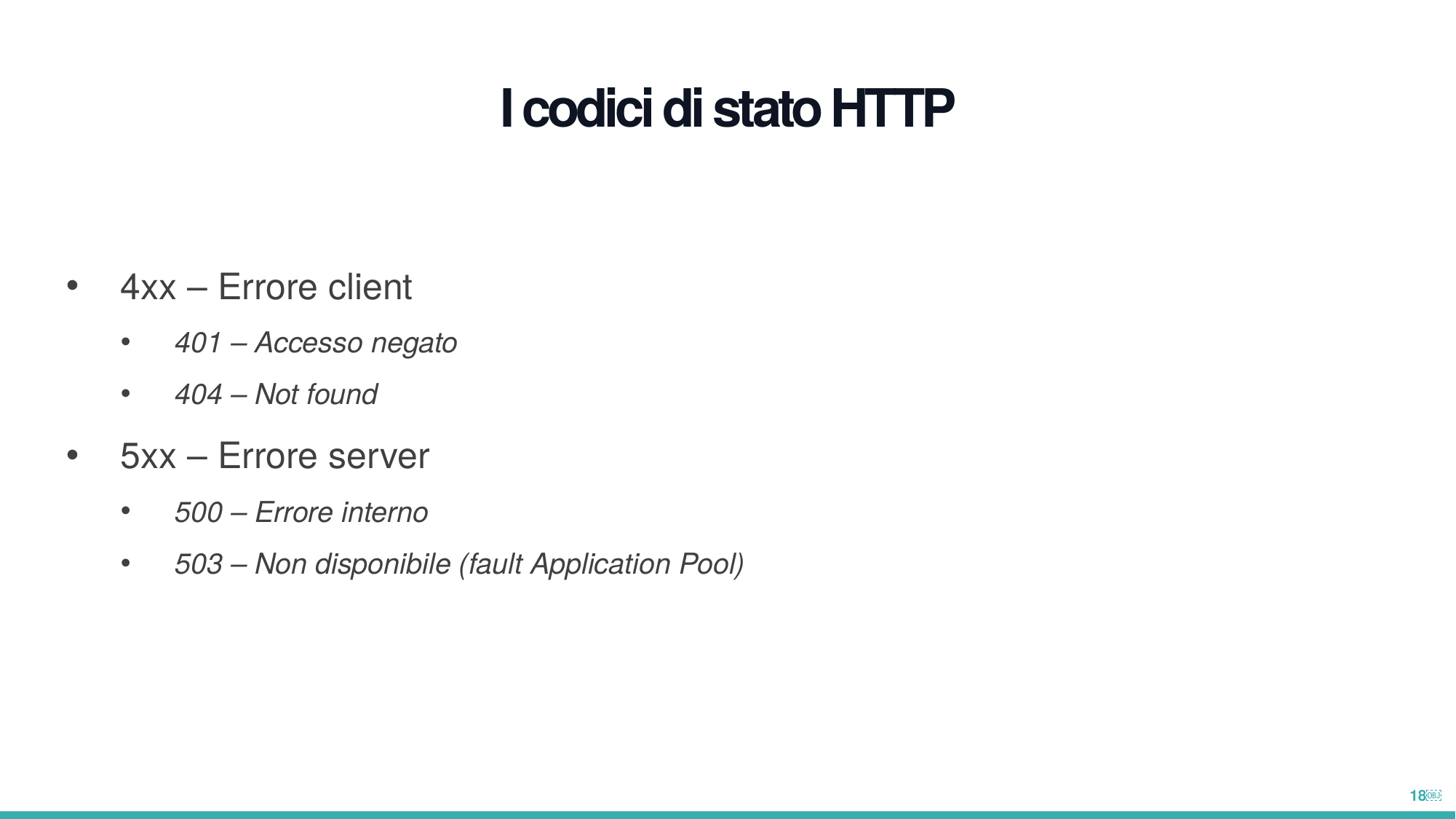

I codici di stato HTTP
4xx – Errore client
401 – Accesso negato
404 – Not found
5xx – Errore server
500 – Errore interno
503 – Non disponibile (fault Application Pool)